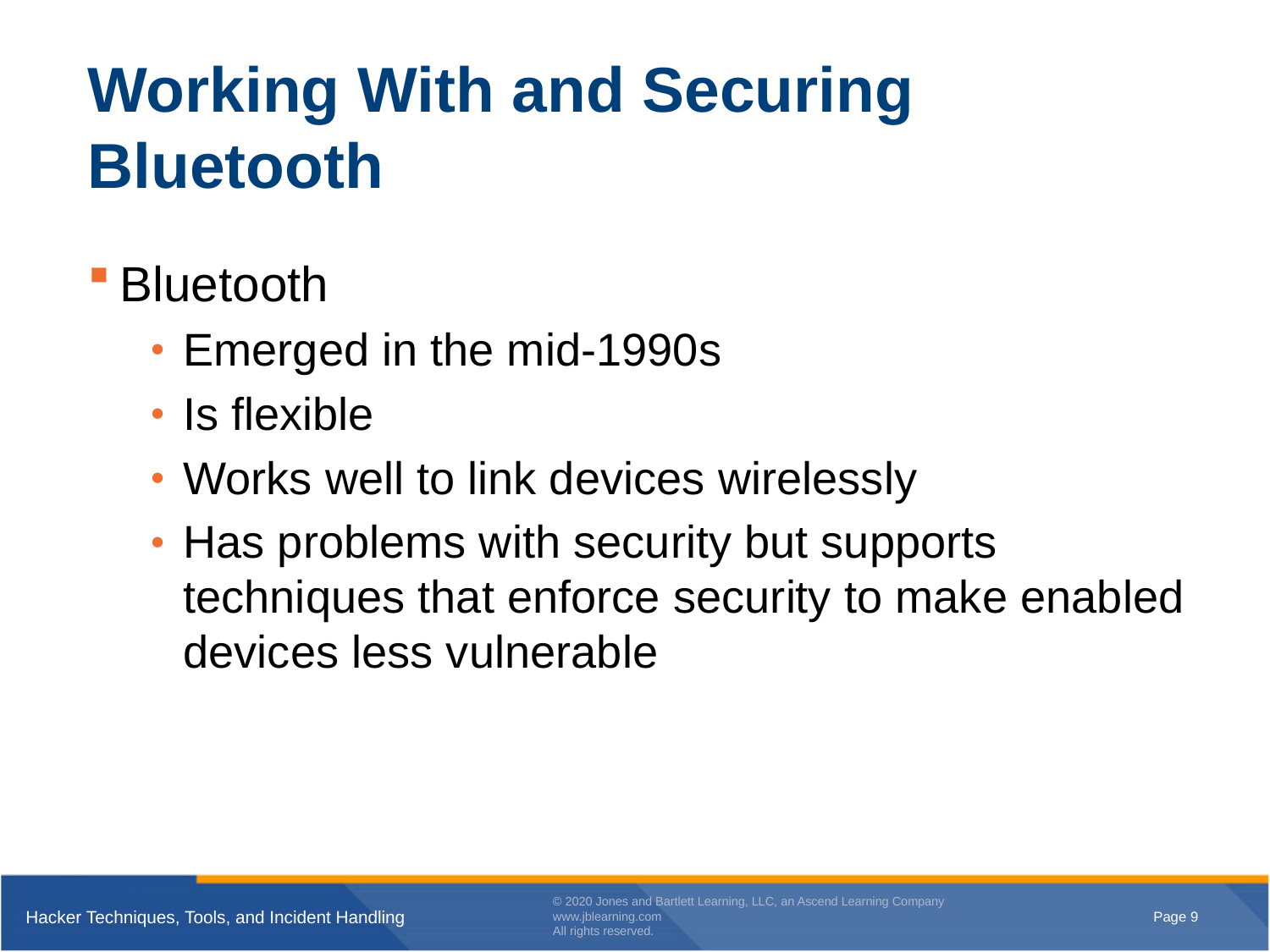

# Working With and Securing Bluetooth
Bluetooth
Emerged in the mid-1990s
Is flexible
Works well to link devices wirelessly
Has problems with security but supports techniques that enforce security to make enabled devices less vulnerable